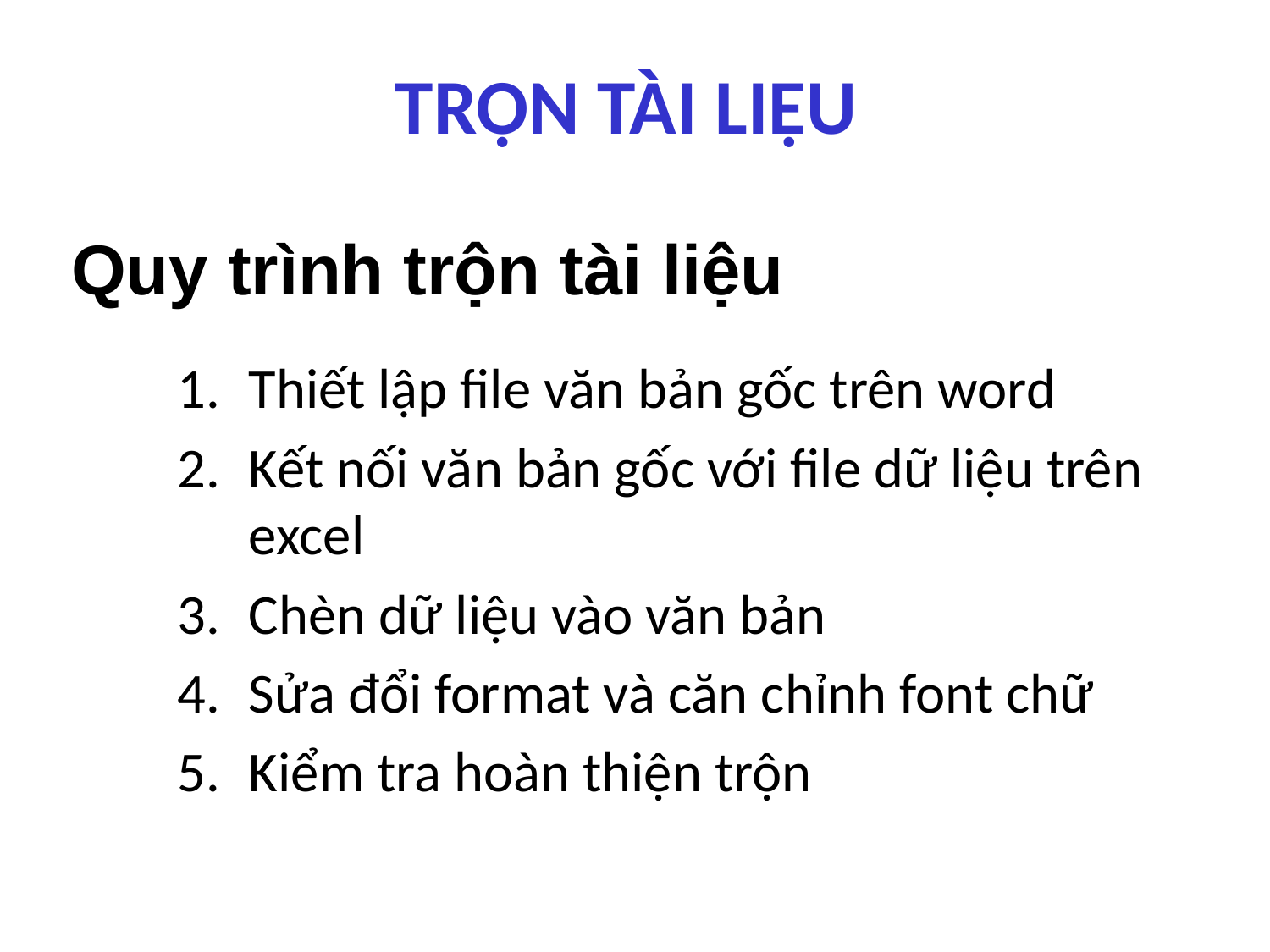

# TRỘN TÀI LIỆU
Quy trình trộn tài liệu
Thiết lập file văn bản gốc trên word
Kết nối văn bản gốc với file dữ liệu trên excel
Chèn dữ liệu vào văn bản
Sửa đổi format và căn chỉnh font chữ
Kiểm tra hoàn thiện trộn